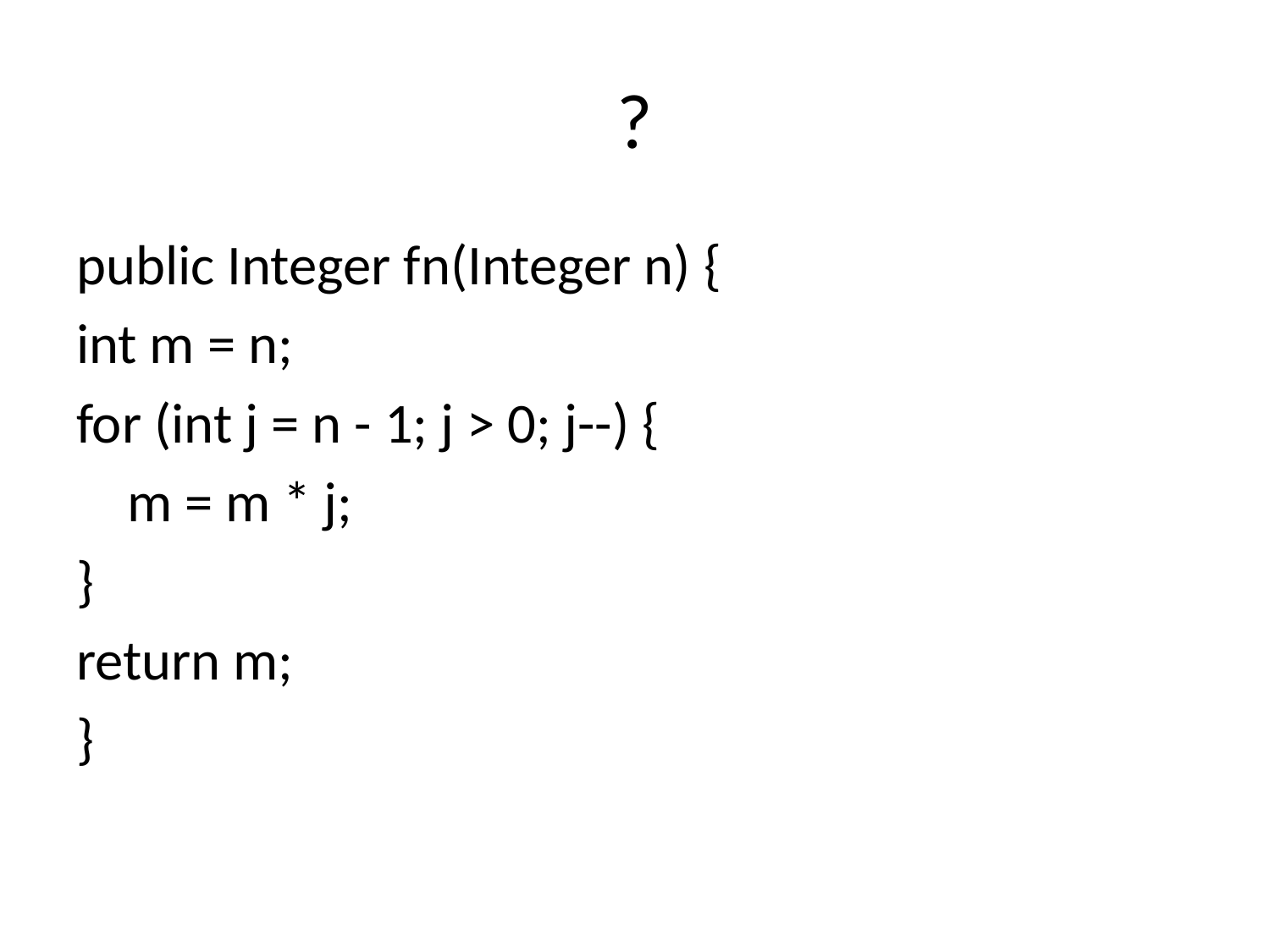

# ?
public Integer fn(Integer n) {
int m = n;
for (int j = n - 1; j > 0; j--) {
    m = m * j;
}
return m;
}